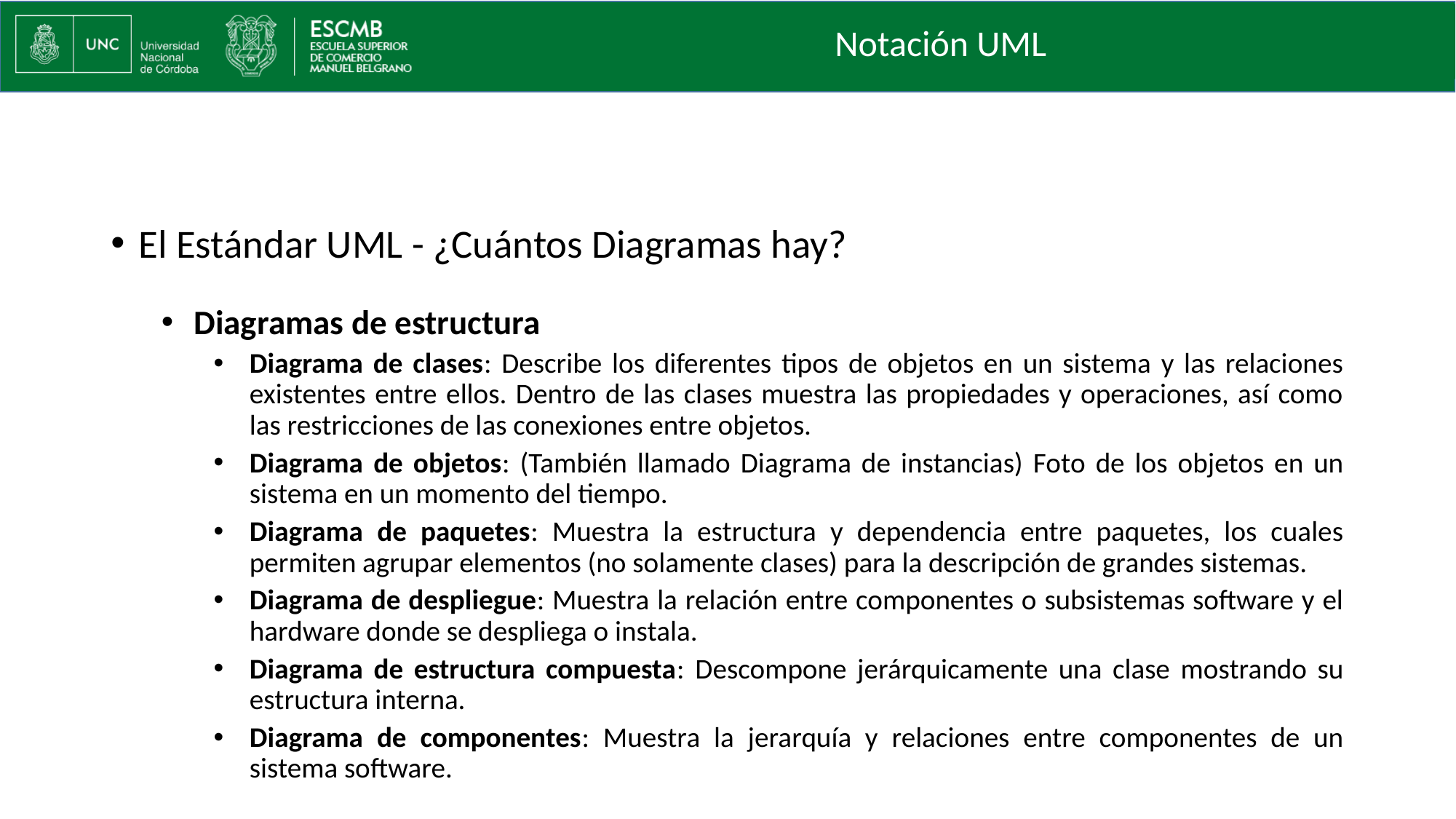

Notación UML
El Estándar UML - ¿Cuántos Diagramas hay?

Diagramas de estructura
Diagrama de clases: Describe los diferentes tipos de objetos en un sistema y las relaciones existentes entre ellos. Dentro de las clases muestra las propiedades y operaciones, así como las restricciones de las conexiones entre objetos.
Diagrama de objetos: (También llamado Diagrama de instancias) Foto de los objetos en un sistema en un momento del tiempo.
Diagrama de paquetes: Muestra la estructura y dependencia entre paquetes, los cuales permiten agrupar elementos (no solamente clases) para la descripción de grandes sistemas.
Diagrama de despliegue: Muestra la relación entre componentes o subsistemas software y el hardware donde se despliega o instala.
Diagrama de estructura compuesta: Descompone jerárquicamente una clase mostrando su estructura interna.
Diagrama de componentes: Muestra la jerarquía y relaciones entre componentes de un sistema software.